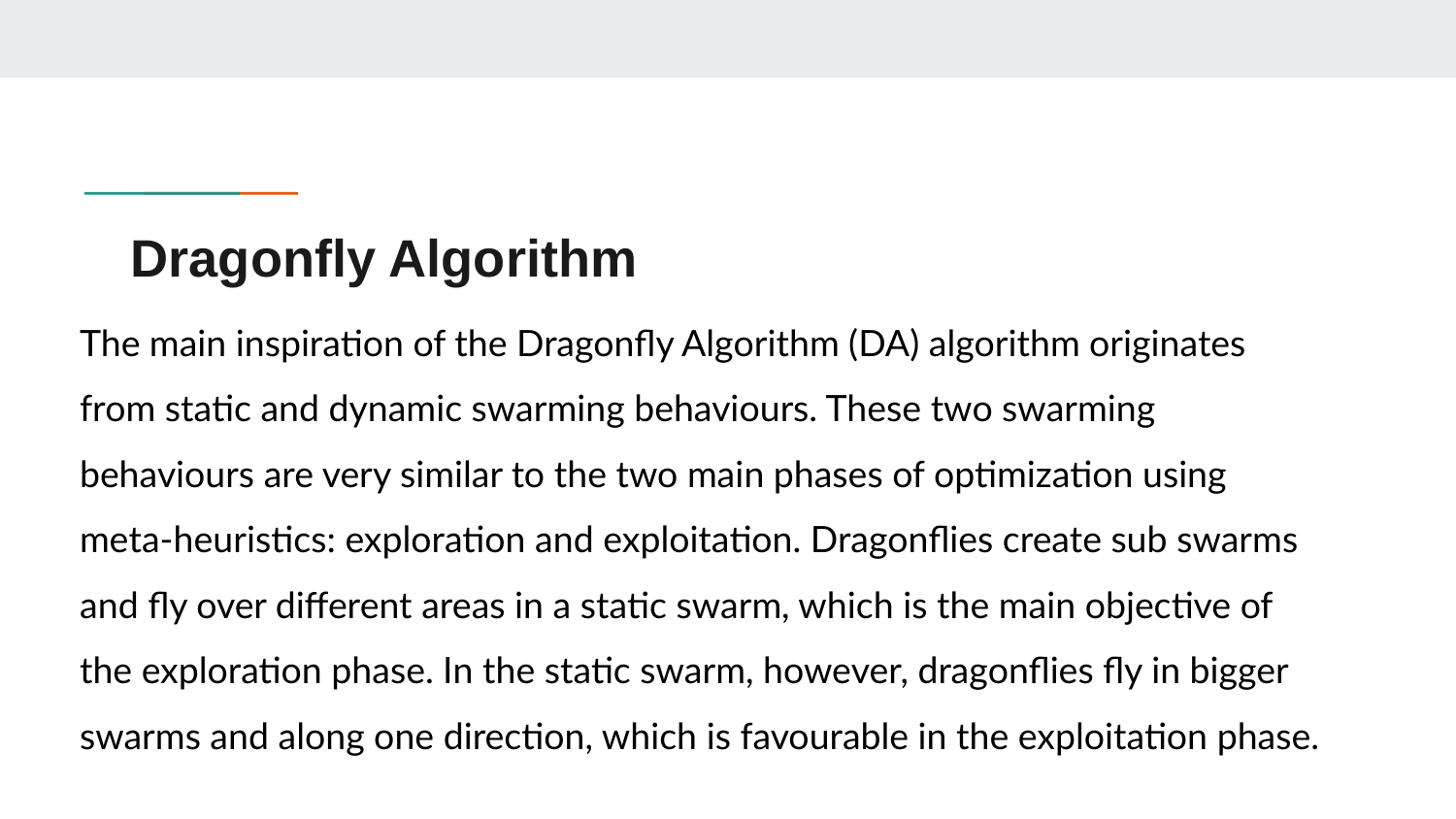

# Dragonfly Algorithm
The main inspiration of the Dragonfly Algorithm (DA) algorithm originates from static and dynamic swarming behaviours. These two swarming behaviours are very similar to the two main phases of optimization using meta-heuristics: exploration and exploitation. Dragonflies create sub swarms and fly over different areas in a static swarm, which is the main objective of the exploration phase. In the static swarm, however, dragonflies fly in bigger swarms and along one direction, which is favourable in the exploitation phase.